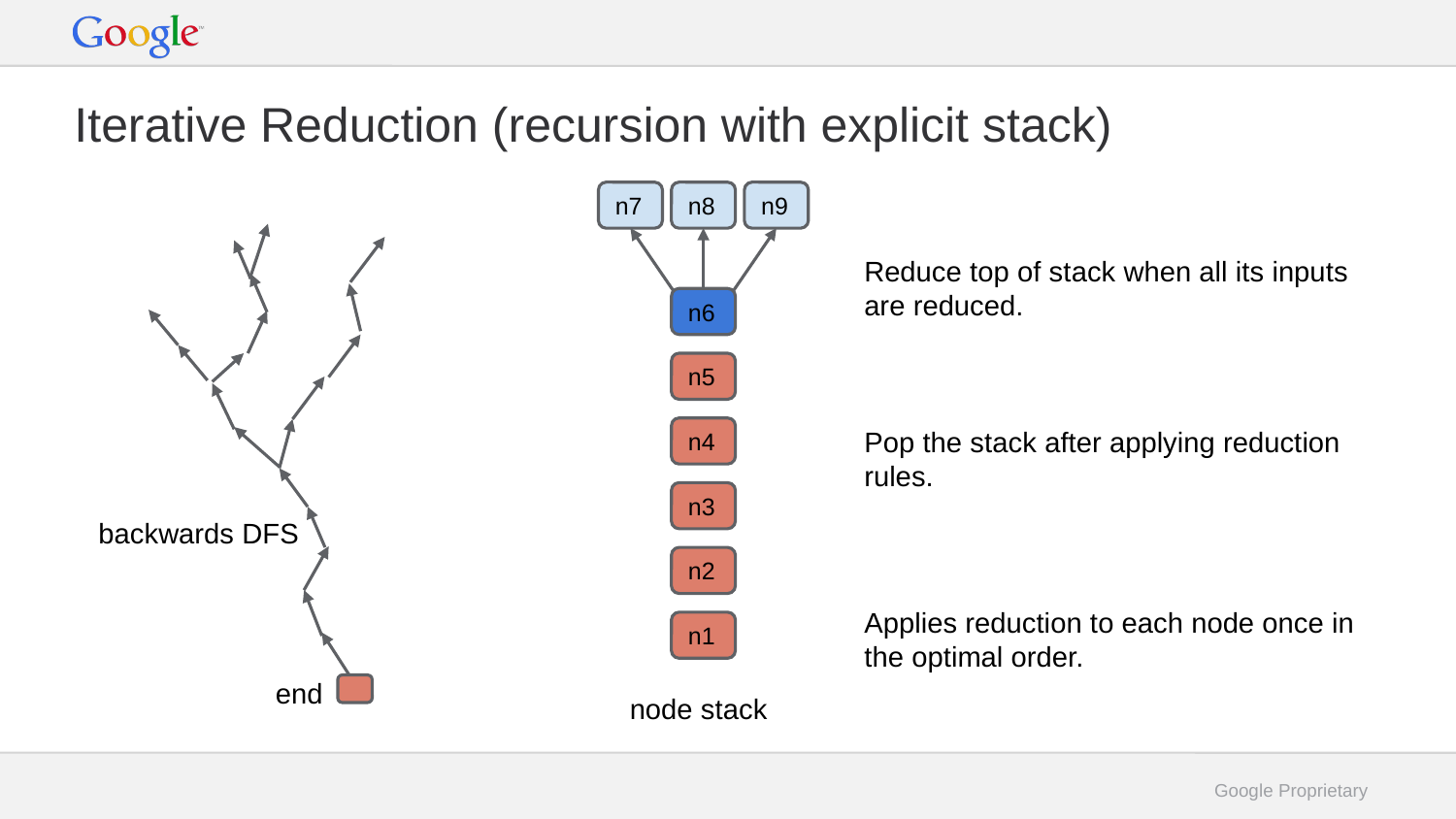

# Iterative Reduction (recursion with explicit stack)
n7
n8
n9
Reduce top of stack when all its inputs are reduced.
n6
n5
Pop the stack after applying reduction rules.
n4
n3
backwards DFS
n2
Applies reduction to each node once in the optimal order.
n1
end

node stack